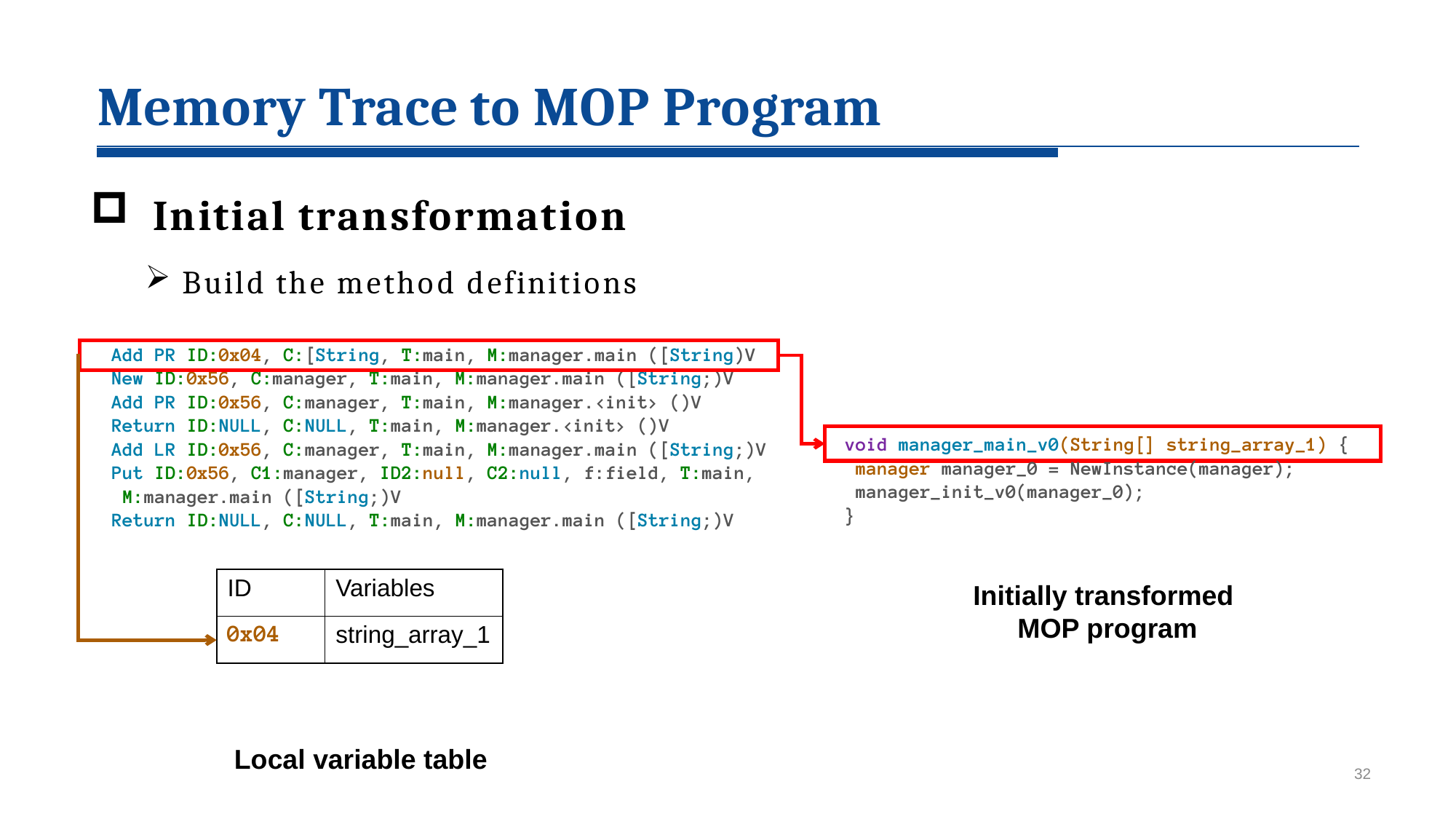

2
Memory Trace to MOP Program
  Initial transformation
 Build the method definitions

  Add PR ID:0x04, C:[String, T:main, M:manager.main ([String)V
  New ID:0x56, C:manager, T:main, M:manager.main ([String;)V
  Add PR ID:0x56, C:manager, T:main, M:manager.<init> ()V
  Return ID:NULL, C:NULL, T:main, M:manager.<init> ()V
  Add LR ID:0x56, C:manager, T:main, M:manager.main ([String;)V
  Put ID:0x56, C1:manager, ID2:null, C2:null, f:field, T:main,
   M:manager.main ([String;)V
  Return ID:NULL, C:NULL, T:main, M:manager.main ([String;)V

 void manager_main_v0(String[] string_array_1) {
  manager manager_0 = NewInstance(manager);
  manager_init_v0(manager_0);
 }

| ID | Variables |
| --- | --- |
| 0x04 | string\_array\_1 |
Initially transformed
MOP program
Local variable table
32